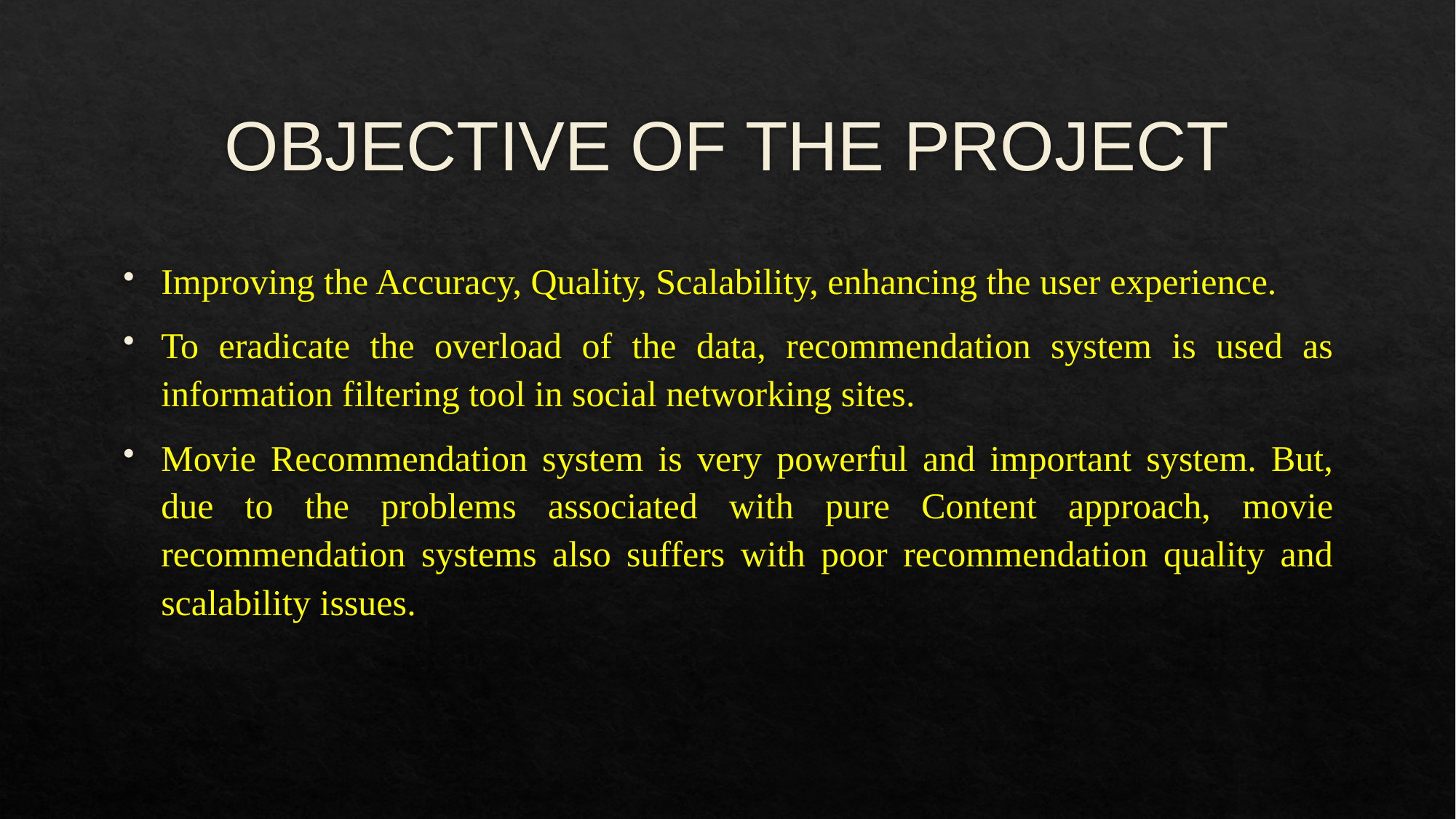

# OBJECTIVE OF THE PROJECT
Improving the Accuracy, Quality, Scalability, enhancing the user experience.
To eradicate the overload of the data, recommendation system is used as information filtering tool in social networking sites.
Movie Recommendation system is very powerful and important system. But, due to the problems associated with pure Content approach, movie recommendation systems also suffers with poor recommendation quality and scalability issues.